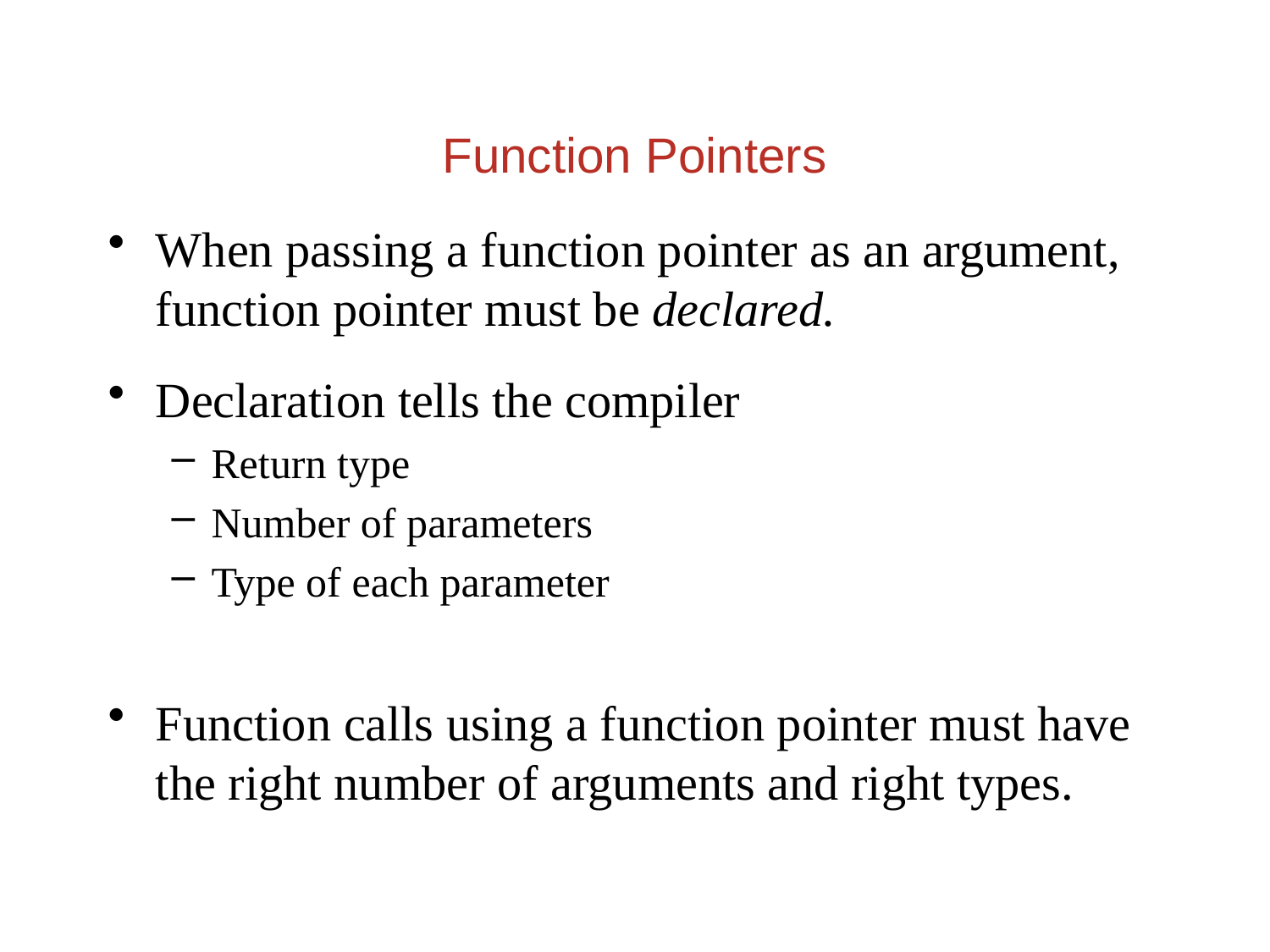

# Function Pointers
When passing a function pointer as an argument, function pointer must be declared.

Declaration tells the compiler
Return type
Number of parameters
Type of each parameter

Function calls using a function pointer must have the right number of arguments and right types.